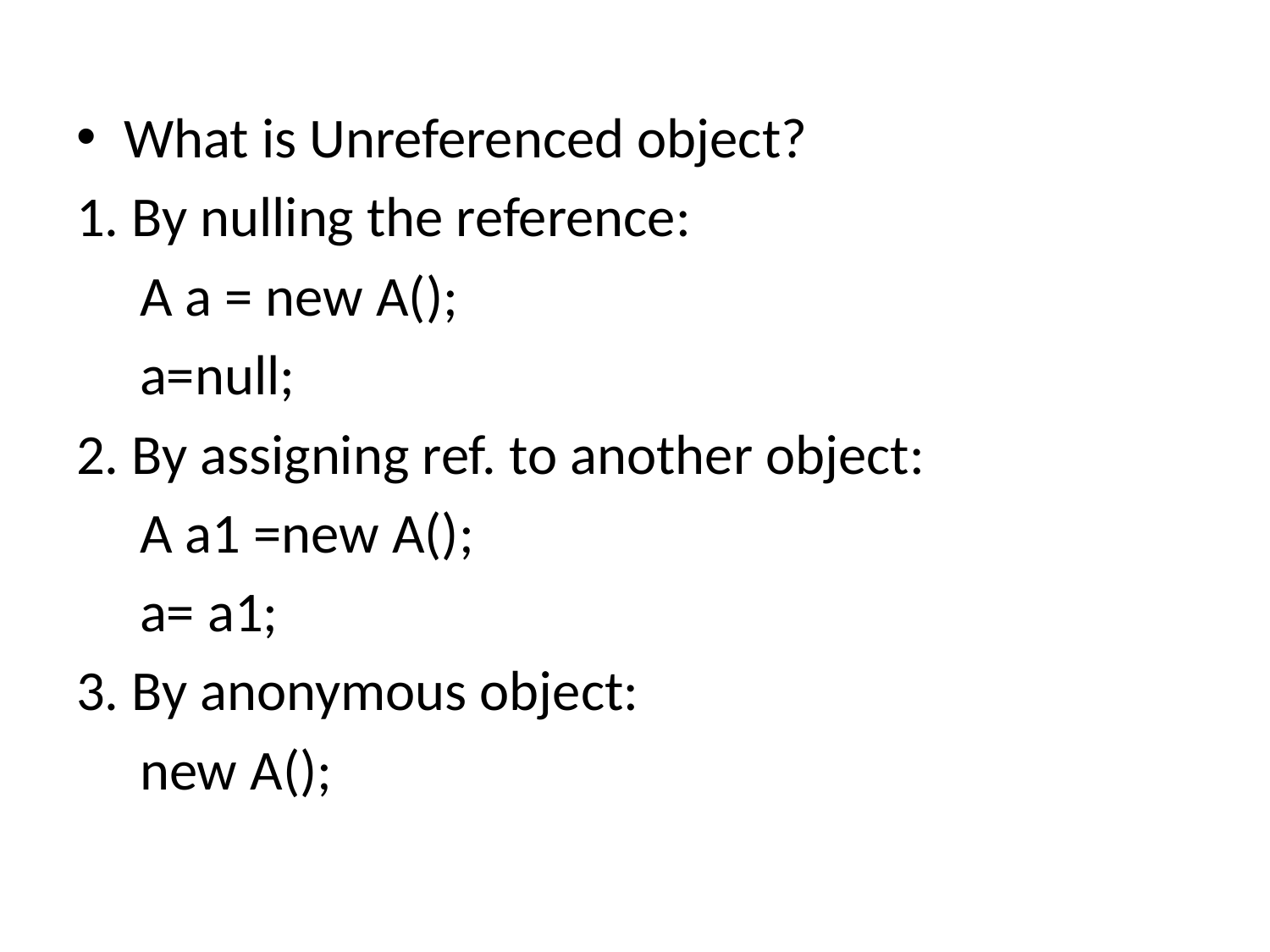

What is Unreferenced object?
1. By nulling the reference:
     A a = new A();
     a=null;
2. By assigning ref. to another object:
     A a1 =new A();
     a= a1;
3. By anonymous object:
     new A();